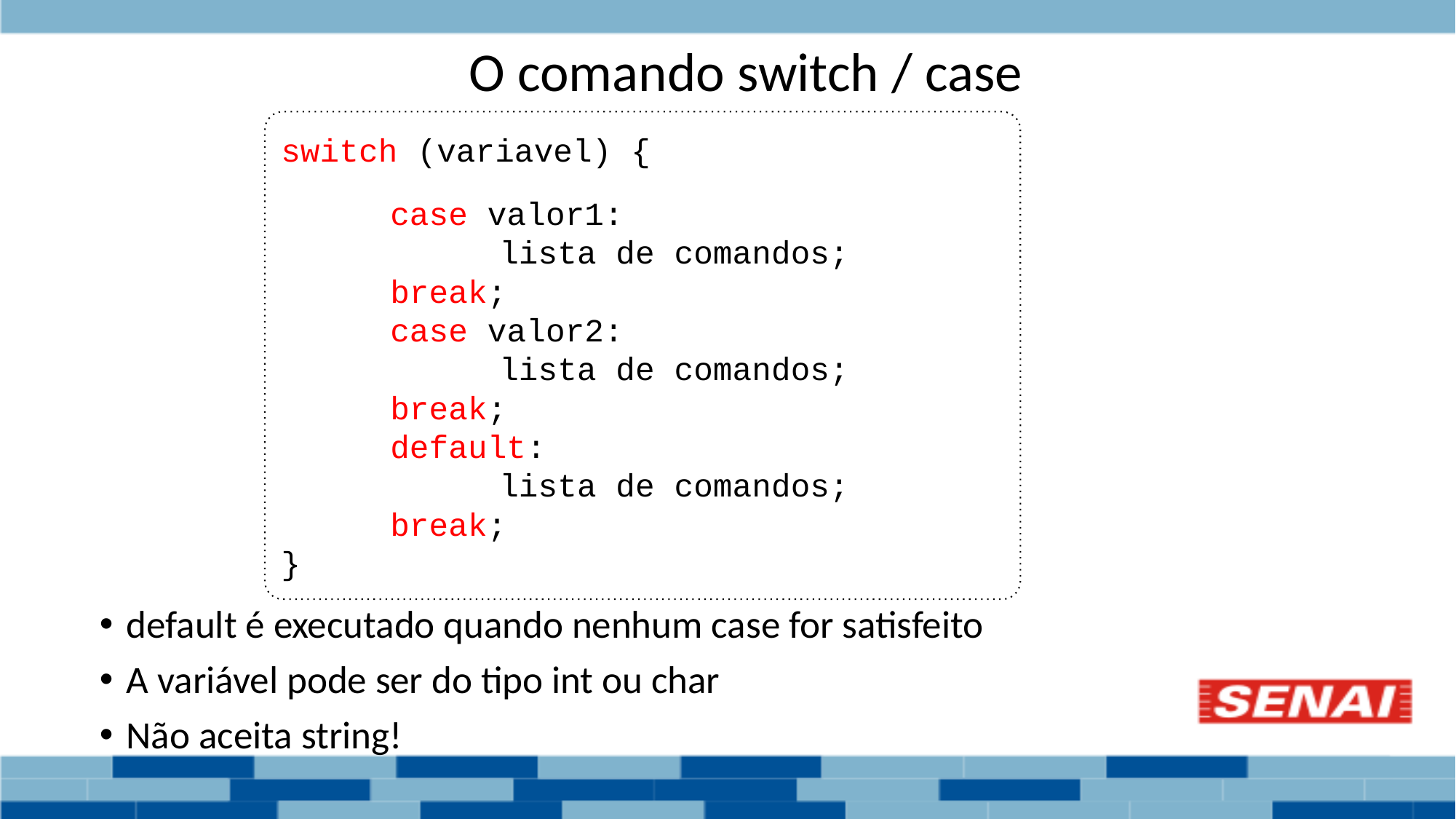

# O comando switch / case
switch (variavel) {

	case valor1:
		lista de comandos;
	break;
	case valor2:
		lista de comandos;
	break;
	default:
		lista de comandos;
	break;
}
default é executado quando nenhum case for satisfeito
A variável pode ser do tipo int ou char
Não aceita string!